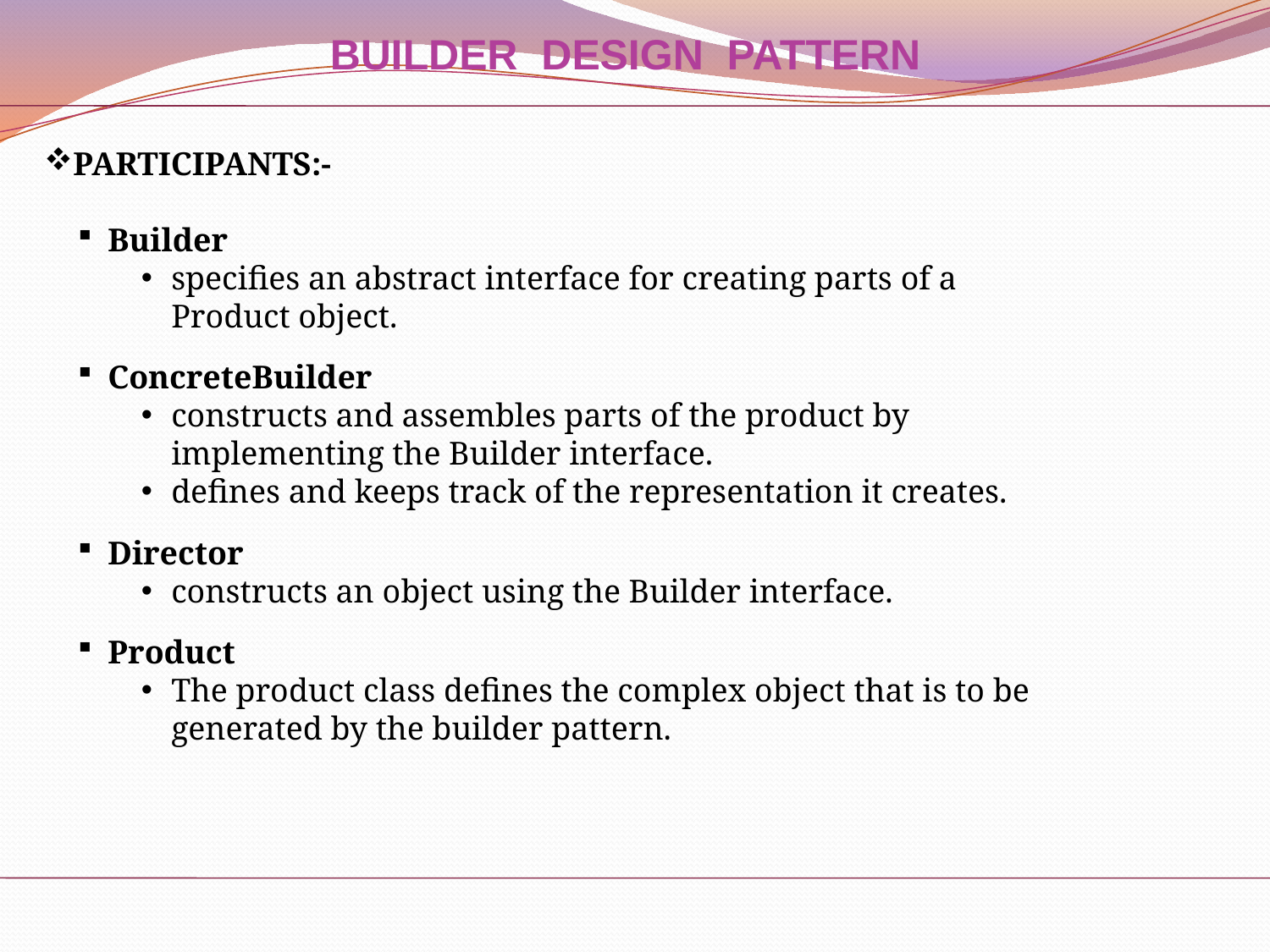

BUILDER  DESIGN  PATTERN
PARTICIPANTS:-

Builder
specifies an abstract interface for creating parts of a Product object.

ConcreteBuilder
constructs and assembles parts of the product by implementing the Builder interface.
defines and keeps track of the representation it creates.

Director
constructs an object using the Builder interface.

Product
The product class defines the complex object that is to be generated by the builder pattern.